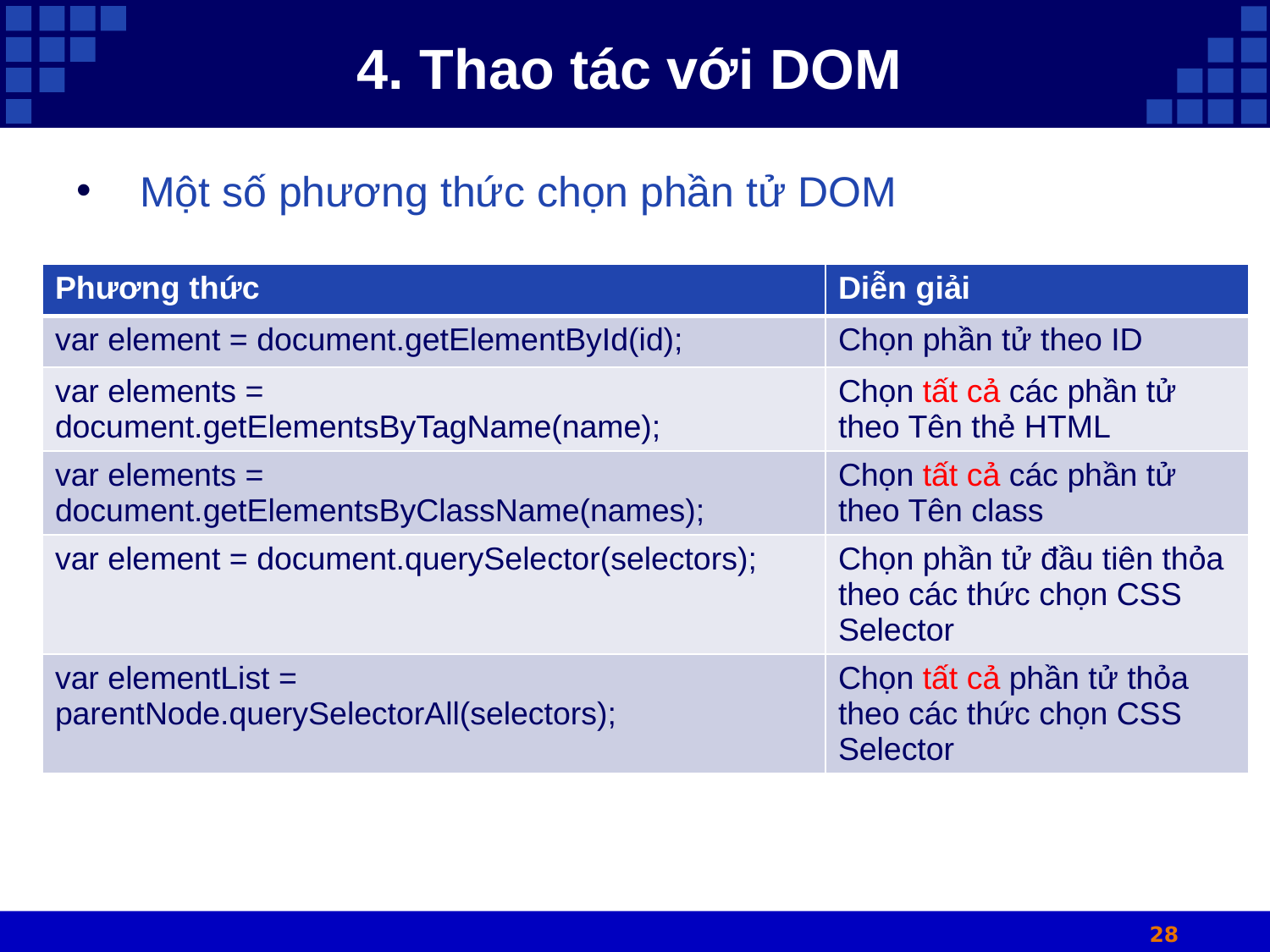

# 4. Thao tác với DOM
Một số phương thức chọn phần tử DOM

| Phương thức | Diễn giải |
| --- | --- |
| var element = document.getElementById(id); | Chọn phần tử theo ID |
| var elements = document.getElementsByTagName(name); | Chọn tất cả các phần tử theo Tên thẻ HTML |
| var elements = document.getElementsByClassName(names); | Chọn tất cả các phần tử theo Tên class |
| var element = document.querySelector(selectors); | Chọn phần tử đầu tiên thỏa theo các thức chọn CSS Selector |
| var elementList = parentNode.querySelectorAll(selectors); | Chọn tất cả phần tử thỏa theo các thức chọn CSS Selector |
28